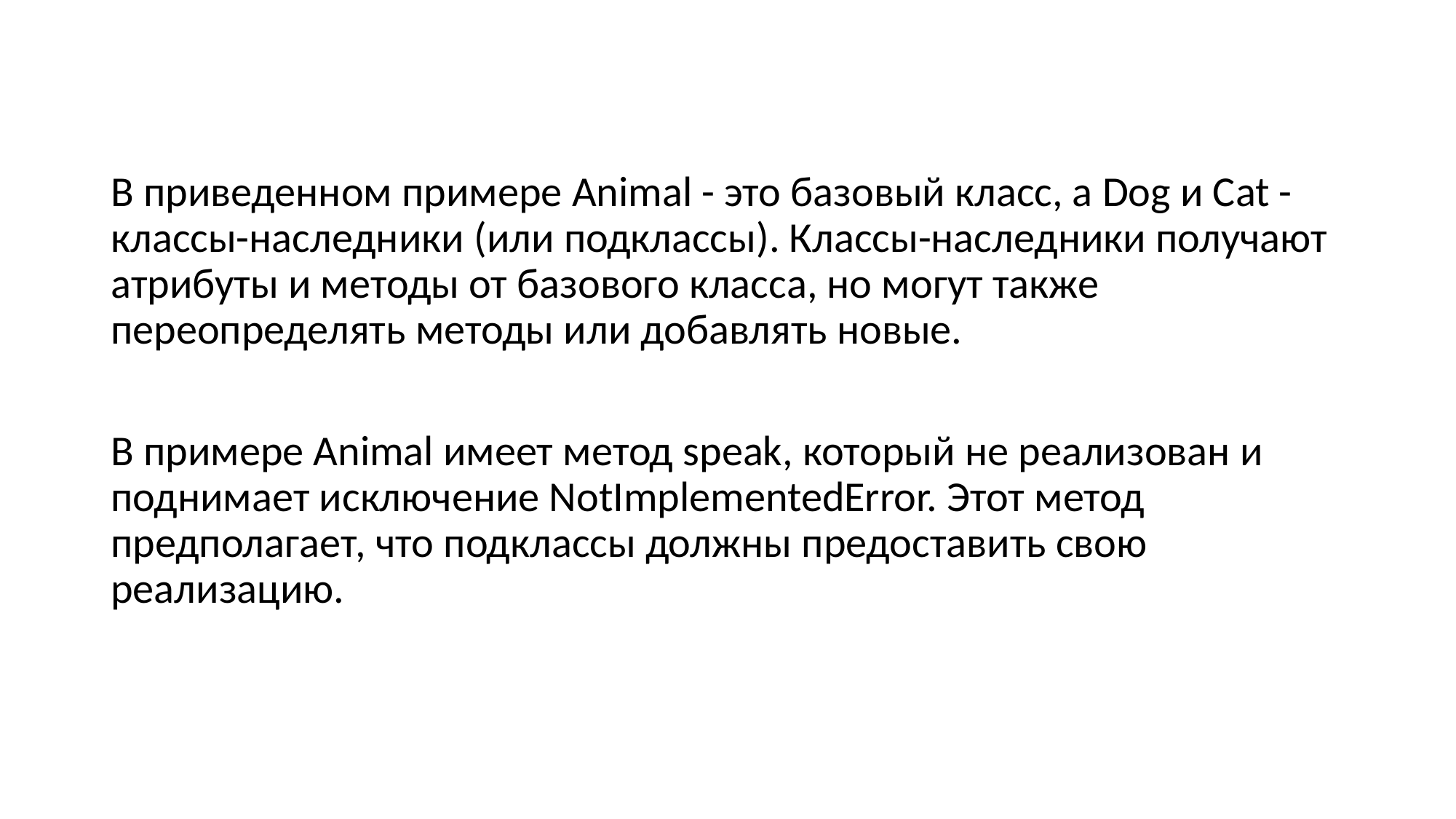

В приведенном примере Animal - это базовый класс, а Dog и Cat - классы-наследники (или подклассы). Классы-наследники получают атрибуты и методы от базового класса, но могут также переопределять методы или добавлять новые.

В примере Animal имеет метод speak, который не реализован и поднимает исключение NotImplementedError. Этот метод предполагает, что подклассы должны предоставить свою реализацию.